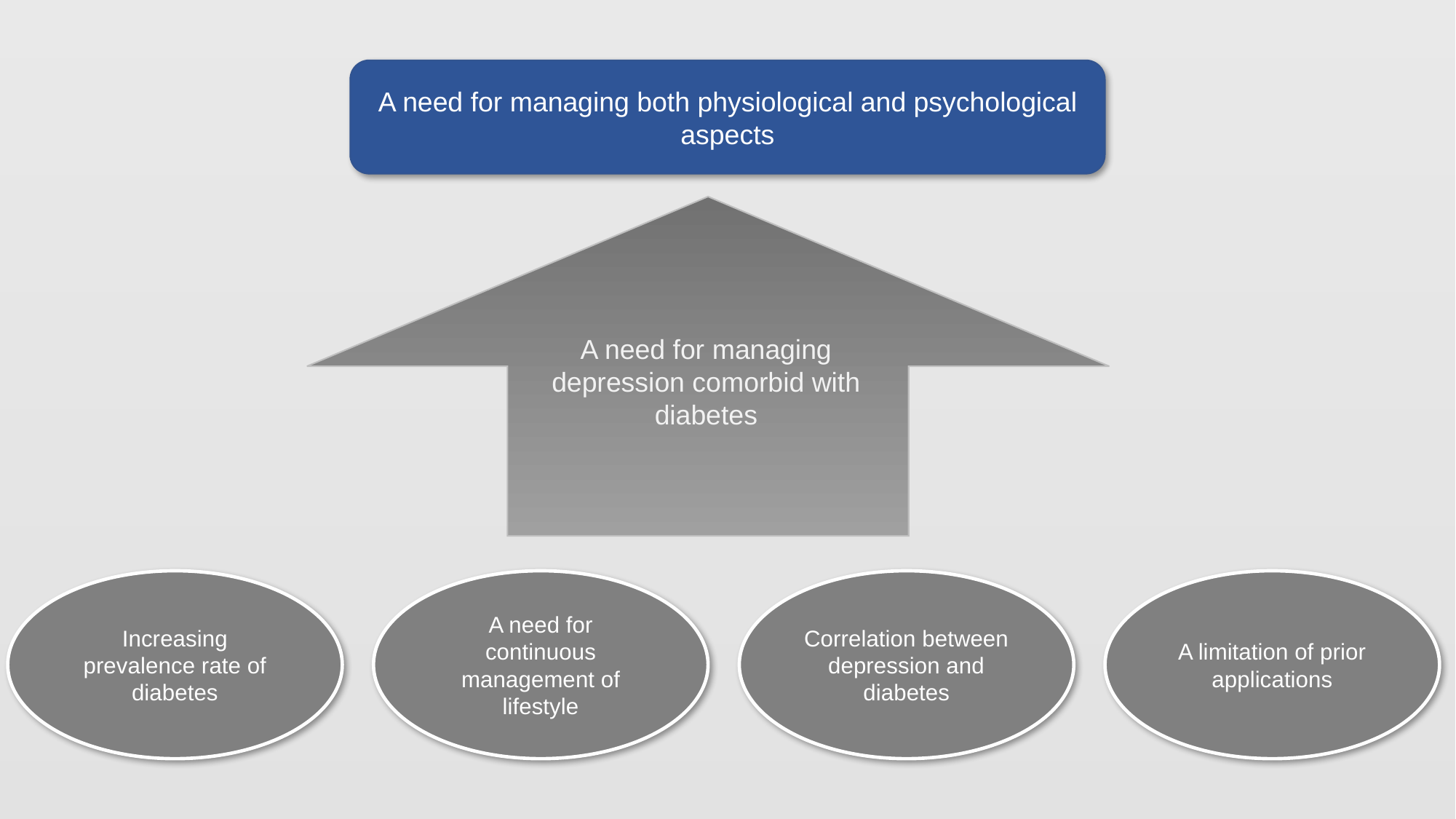

A need for managing both physiological and psychological aspects

A need for managing depression comorbid with diabetes
Increasing prevalence rate of diabetes
A need for continuous management of lifestyle
Correlation between depression and diabetes
A limitation of prior applications